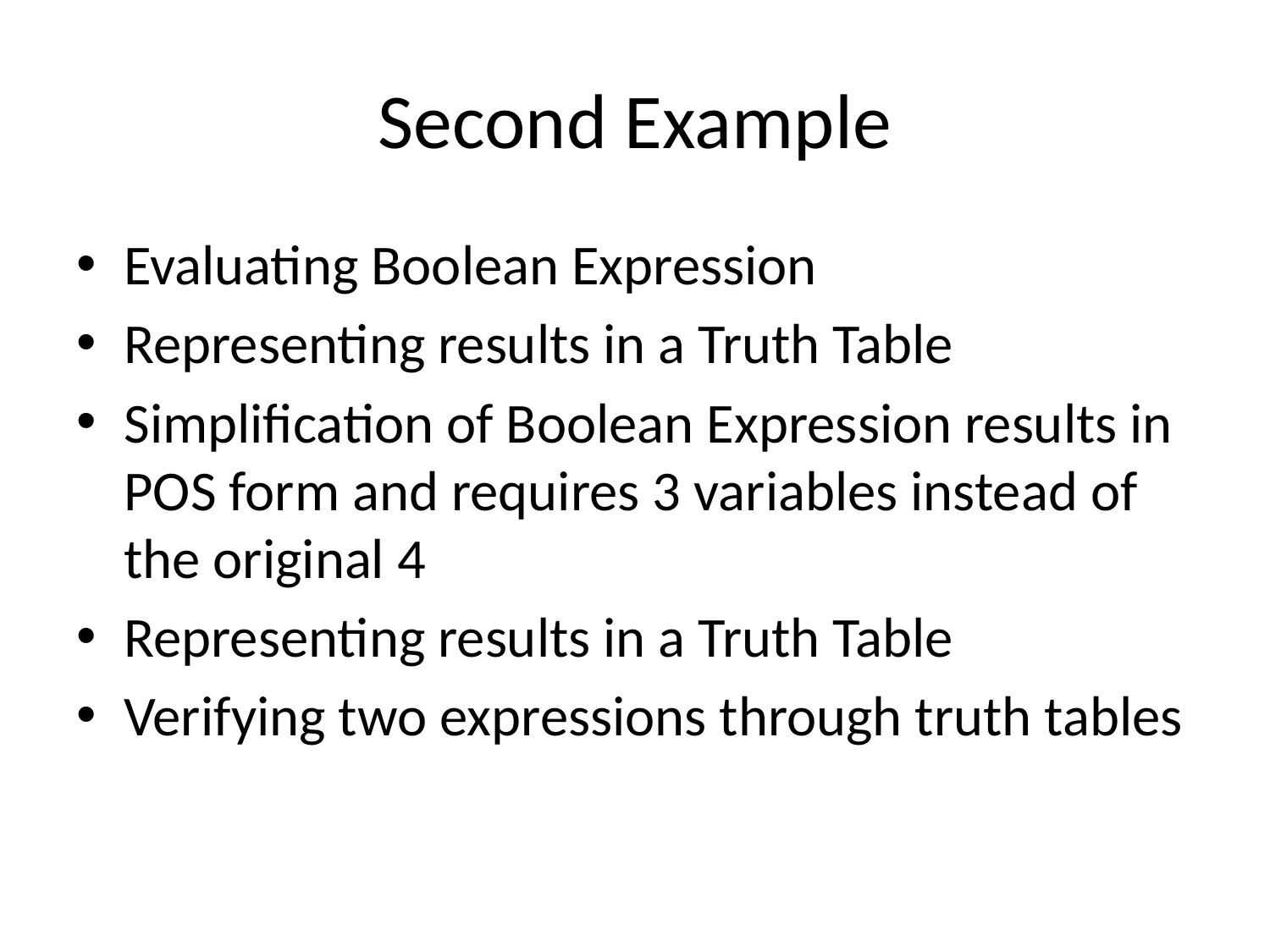

# Second Example
Evaluating Boolean Expression
Representing results in a Truth Table
Simplification of Boolean Expression results in POS form and requires 3 variables instead of the original 4
Representing results in a Truth Table
Verifying two expressions through truth tables